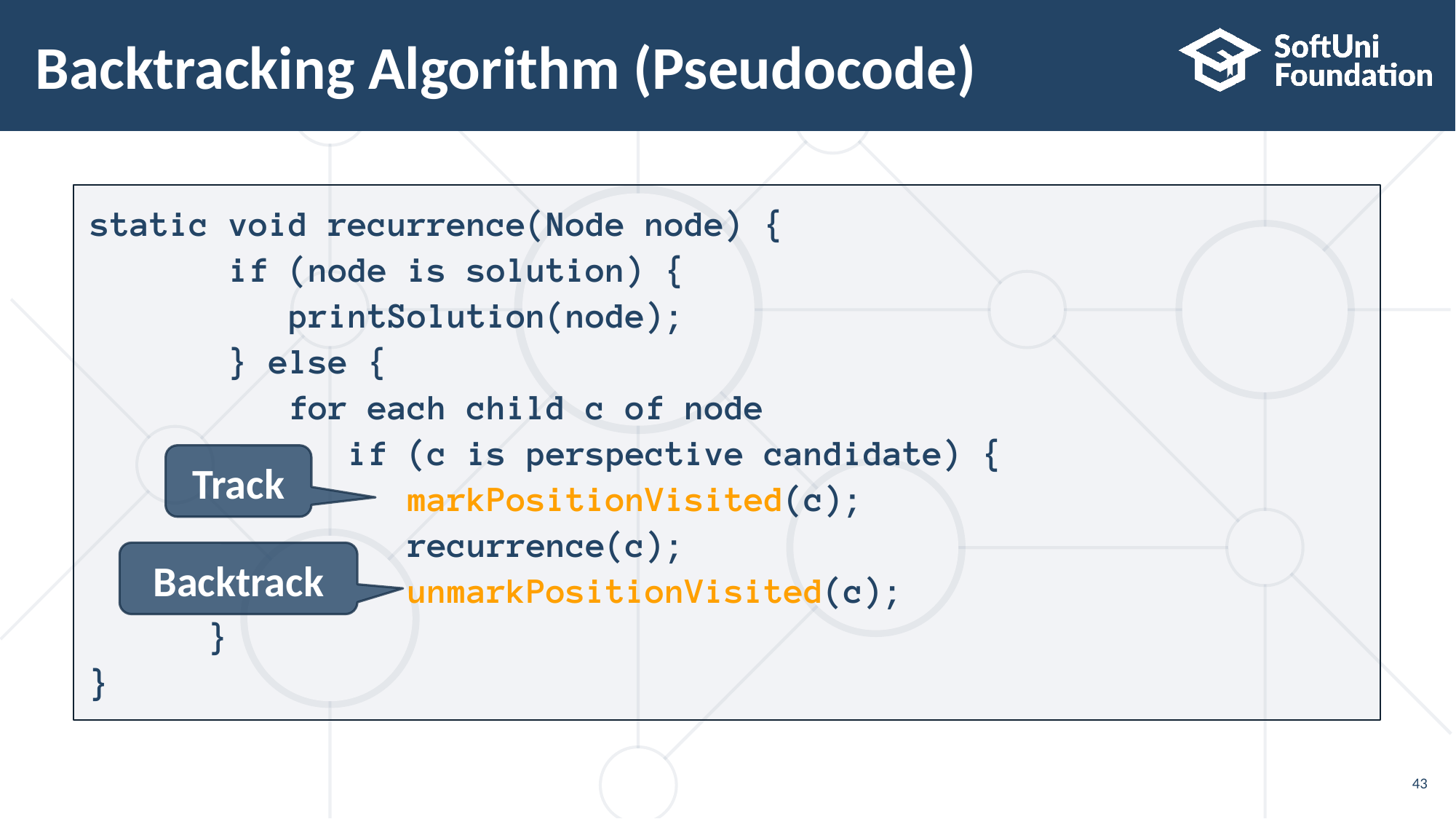

# Backtracking Algorithm (Pseudocode)

static void recurrence(Node node) {
       if (node is solution) {
          printSolution(node);
       } else {
          for each child c of node
             if (c is perspective candidate) {
                markPositionVisited(c);
                recurrence(c);
                unmarkPositionVisited(c);
      }
}
Track
Backtrack
43